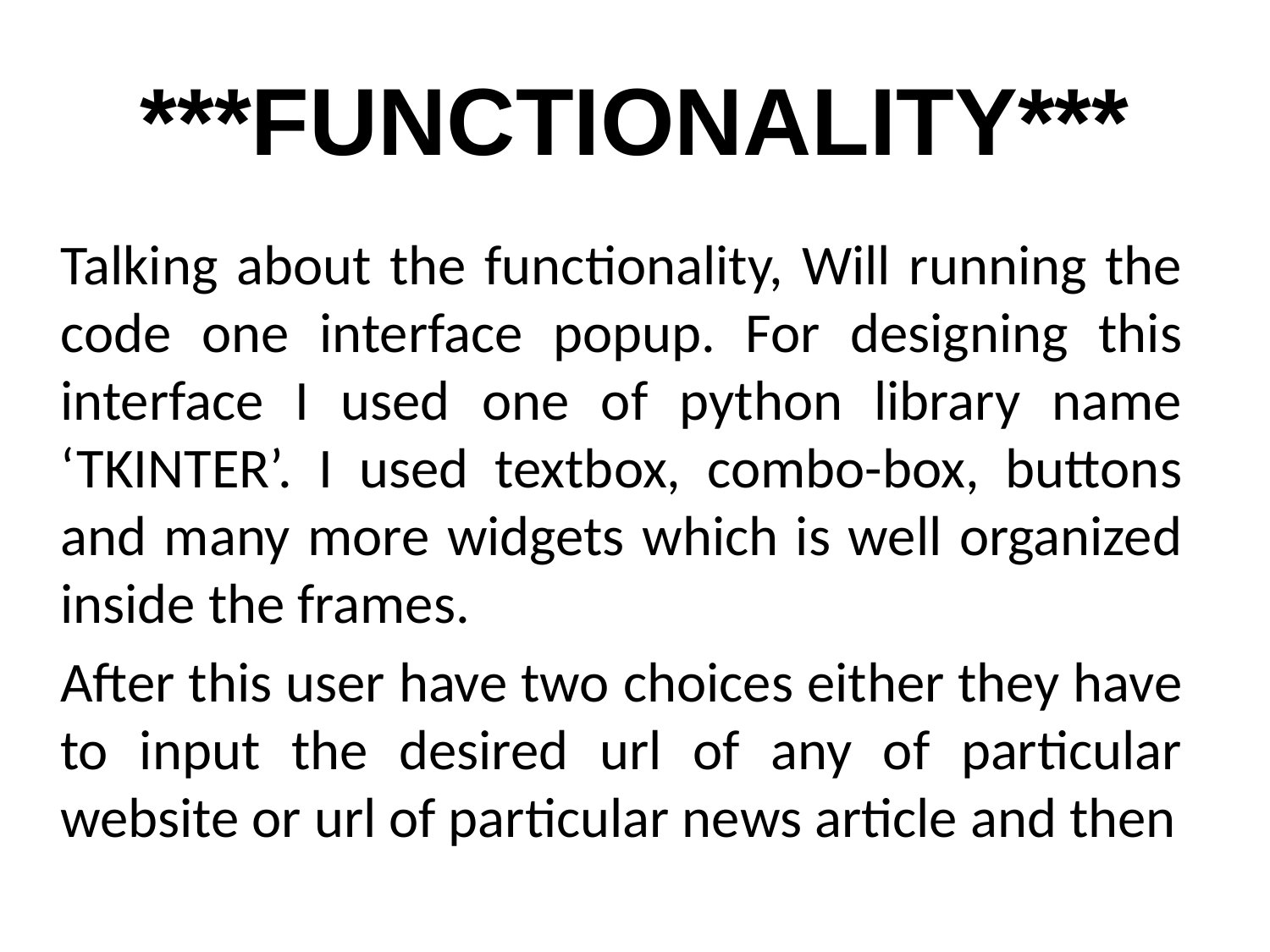

# ***FUNCTIONALITY***
	Talking about the functionality, Will running the code one interface popup. For designing this interface I used one of python library name ‘TKINTER’. I used textbox, combo-box, buttons and many more widgets which is well organized inside the frames.
	After this user have two choices either they have to input the desired url of any of particular website or url of particular news article and then